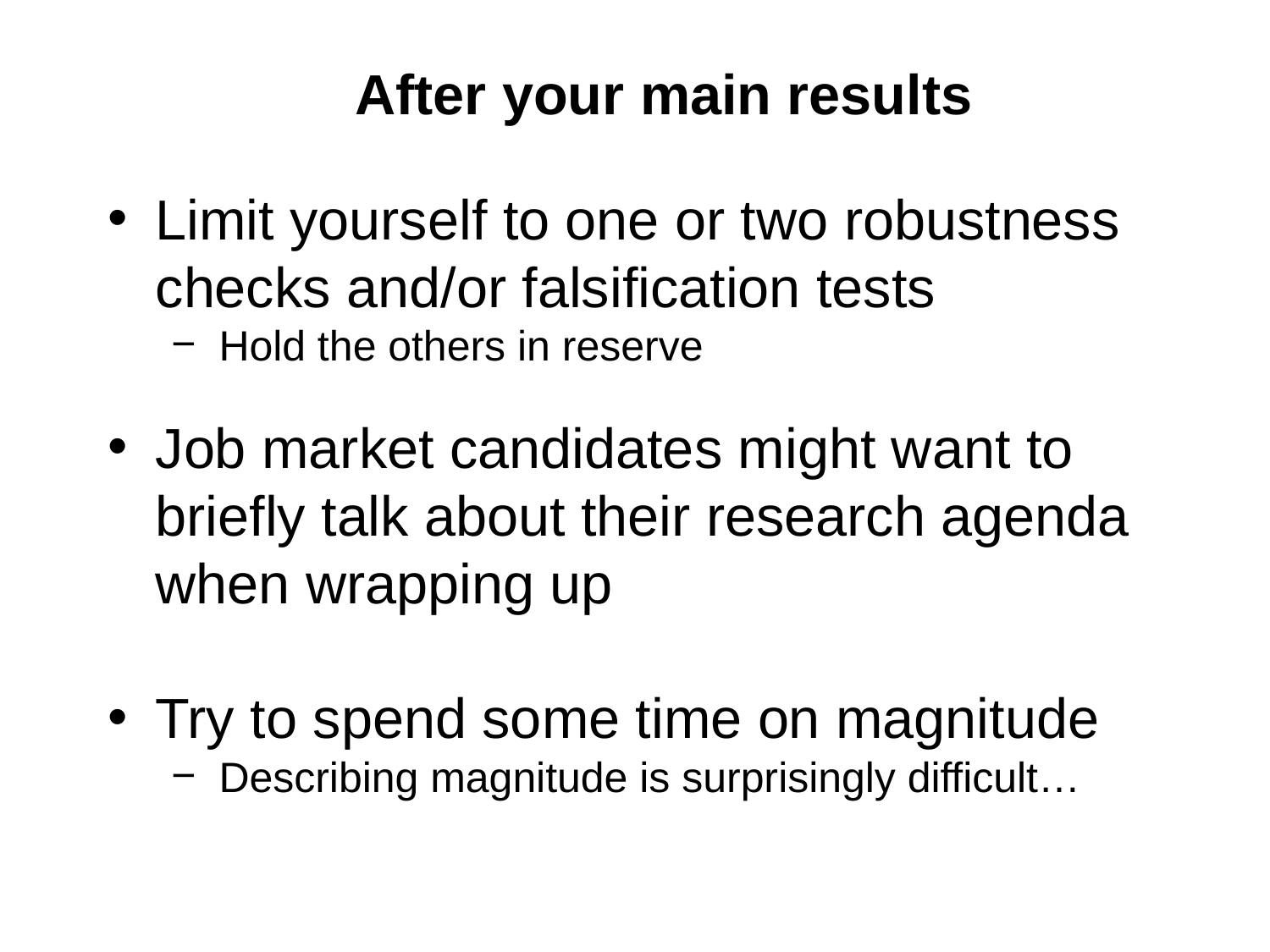

After your main results

Limit yourself to one or two robustness checks and/or falsification tests
Hold the others in reserve

Job market candidates might want to briefly talk about their research agenda when wrapping up

Try to spend some time on magnitude
Describing magnitude is surprisingly difficult…